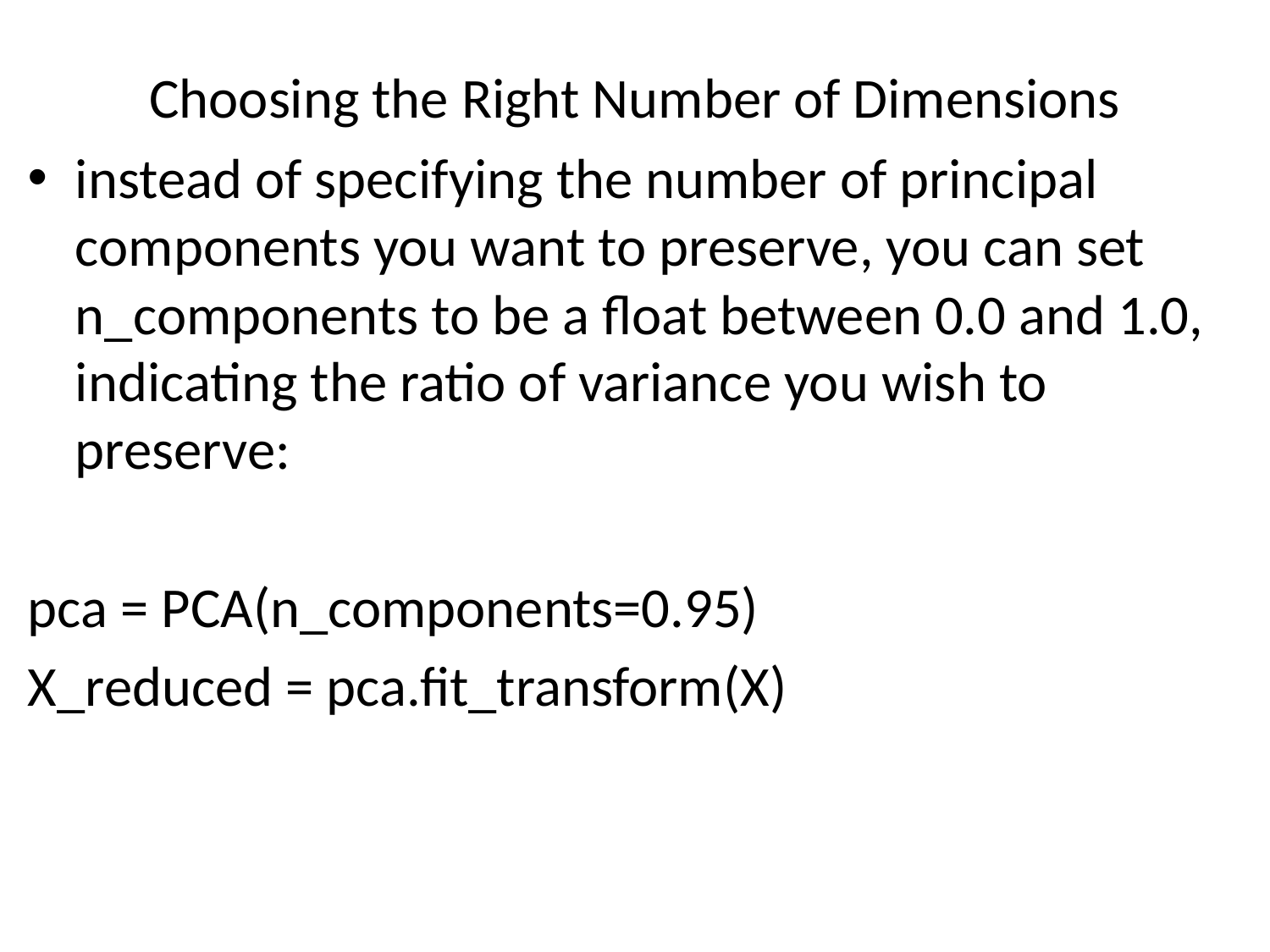

# Choosing the Right Number of Dimensions
instead of specifying the number of principal components you want to preserve, you can set n_components to be a float between 0.0 and 1.0, indicating the ratio of variance you wish to preserve:

pca = PCA(n_components=0.95)
X_reduced = pca.fit_transform(X)